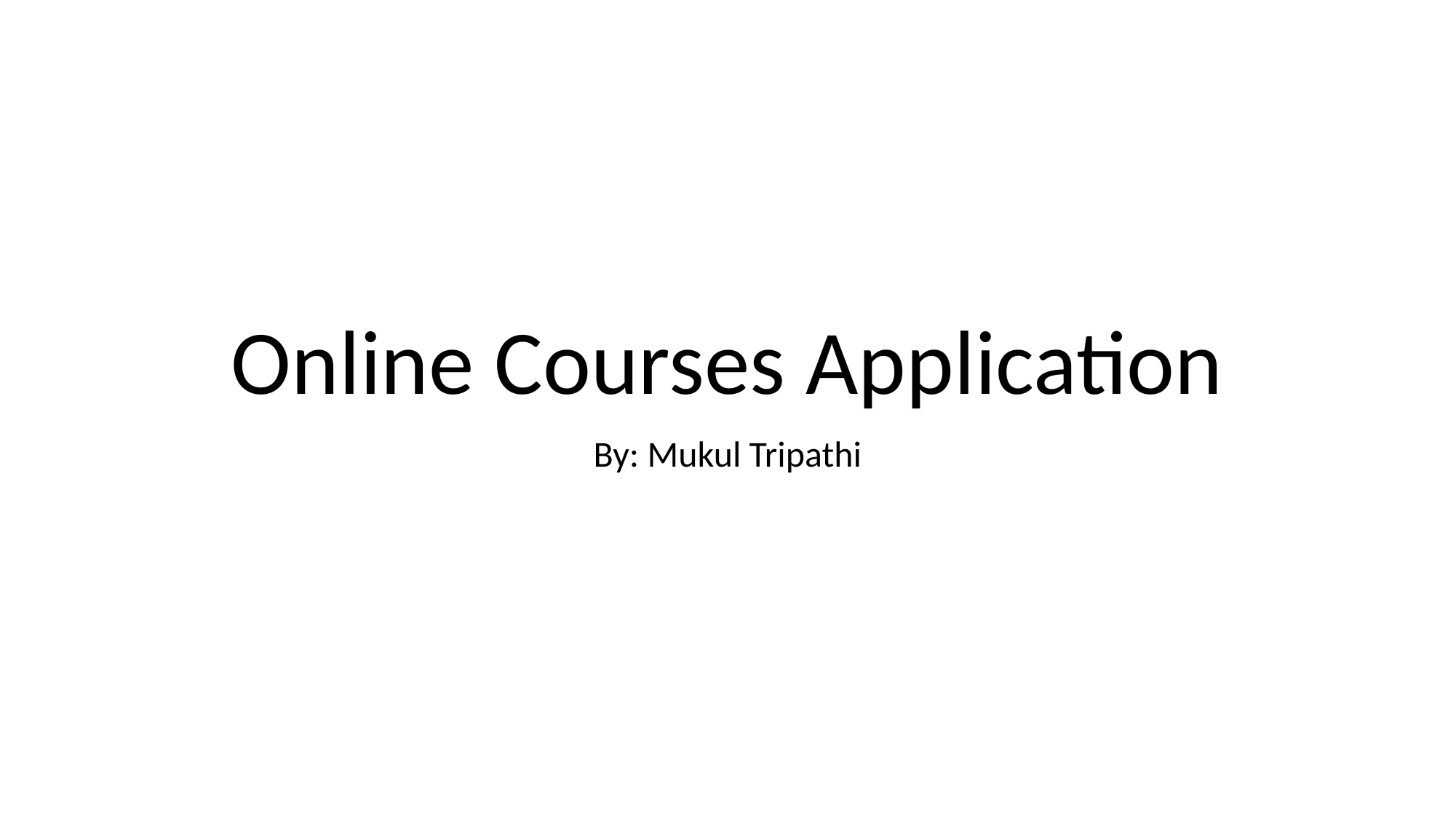

# Online Courses Application
By: Mukul Tripathi